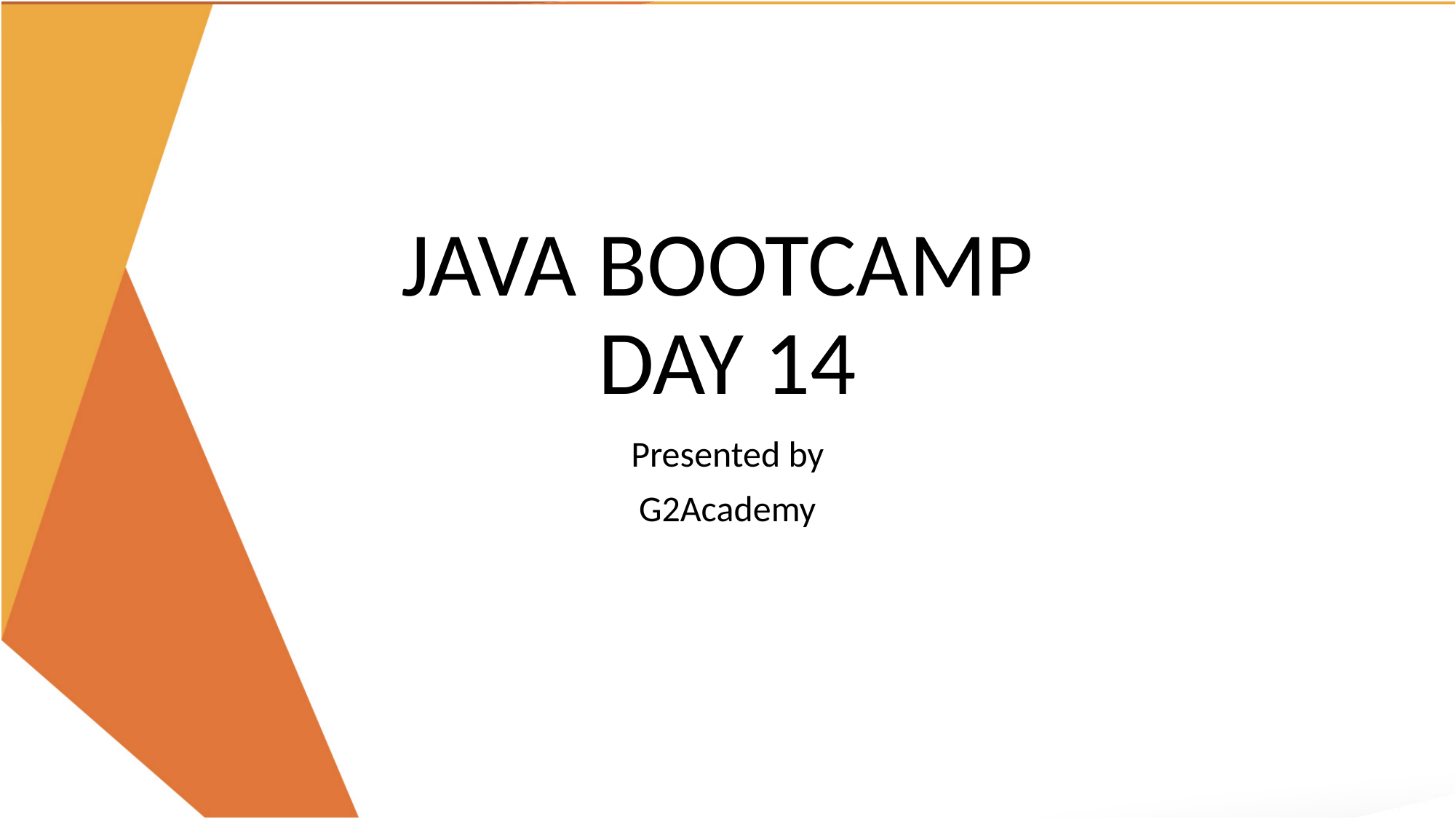

# JAVA BOOTCAMP DAY 14
Presented by
G2Academy